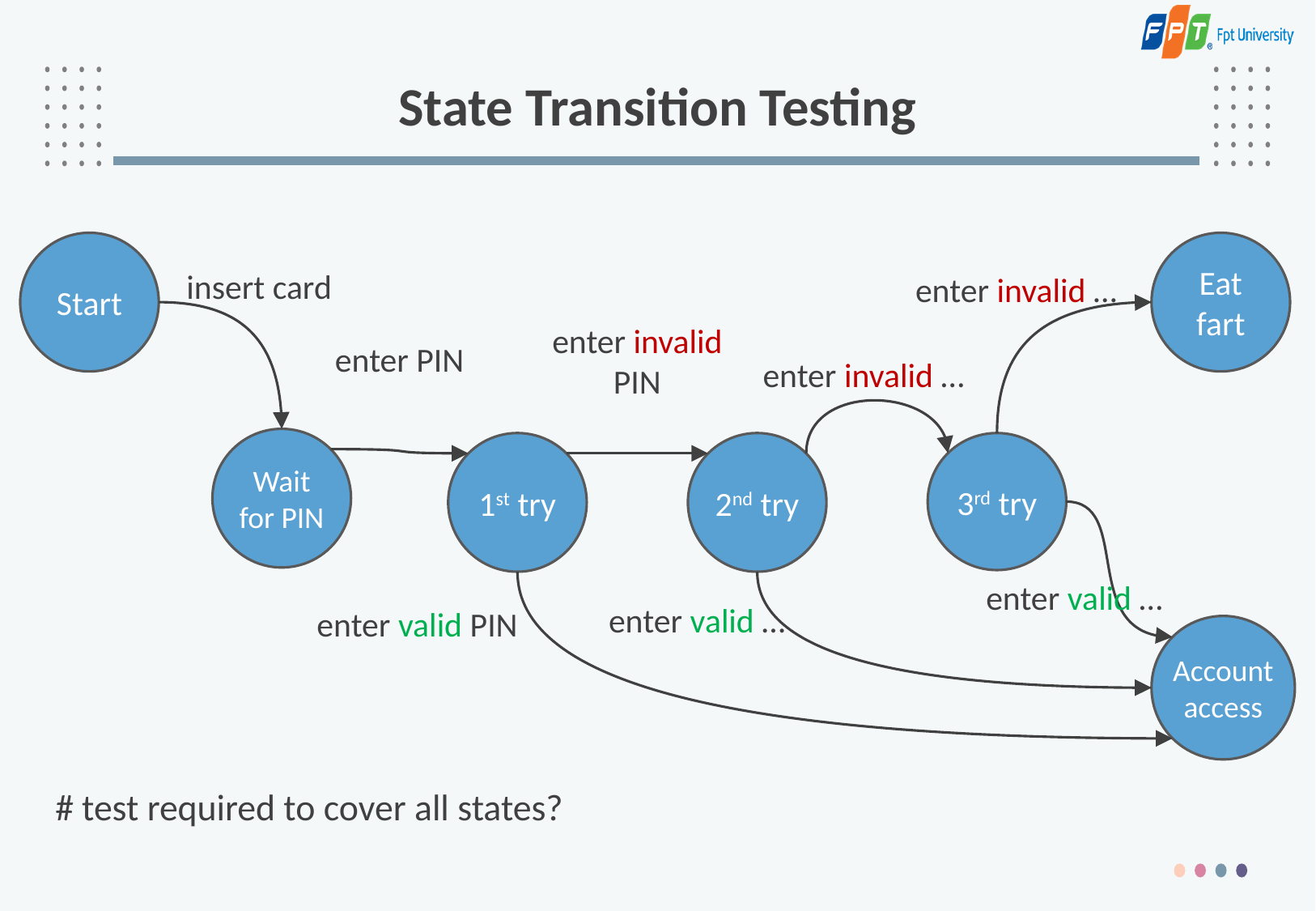

# State Transition Testing
Start
Eat fart
insert card
enter invalid …
enter invalid PIN
enter PIN
enter invalid …
Wait for PIN
2nd try
3rd try
1st try
enter valid …
enter valid …
enter valid PIN
Account access
# test required to cover all states?